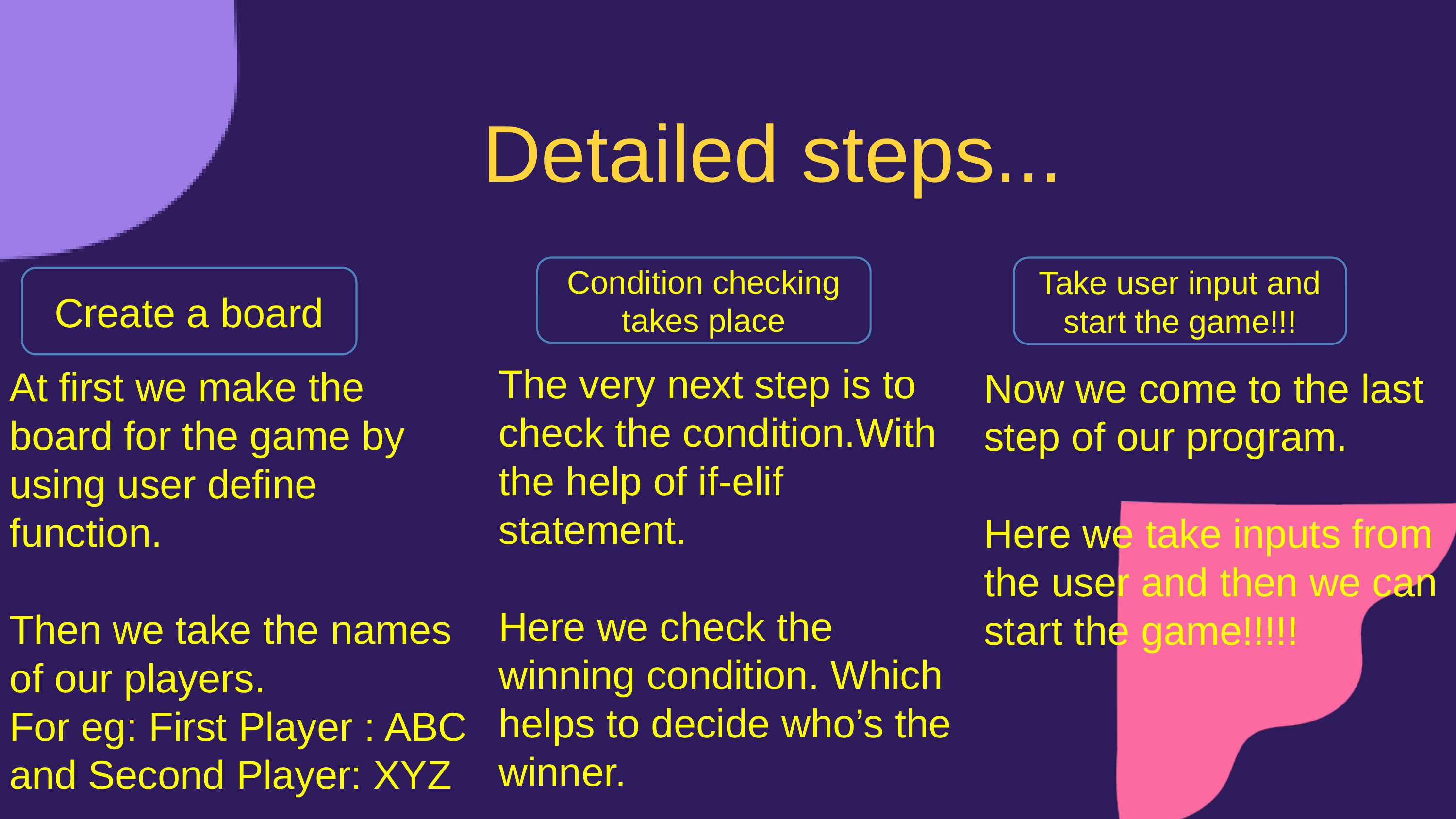

Detailed steps...
Condition checking takes place
Take user input and start the game!!!
Create a board
The very next step is to check the condition.With the help of if-elif statement.

Here we check the winning condition. Which helps to decide who’s the winner.

At first we make the board for the game by using user define function.

Then we take the names of our players.
For eg: First Player : ABC and Second Player: XYZ

Now we come to the last step of our program.

Here we take inputs from the user and then we can start the game!!!!!